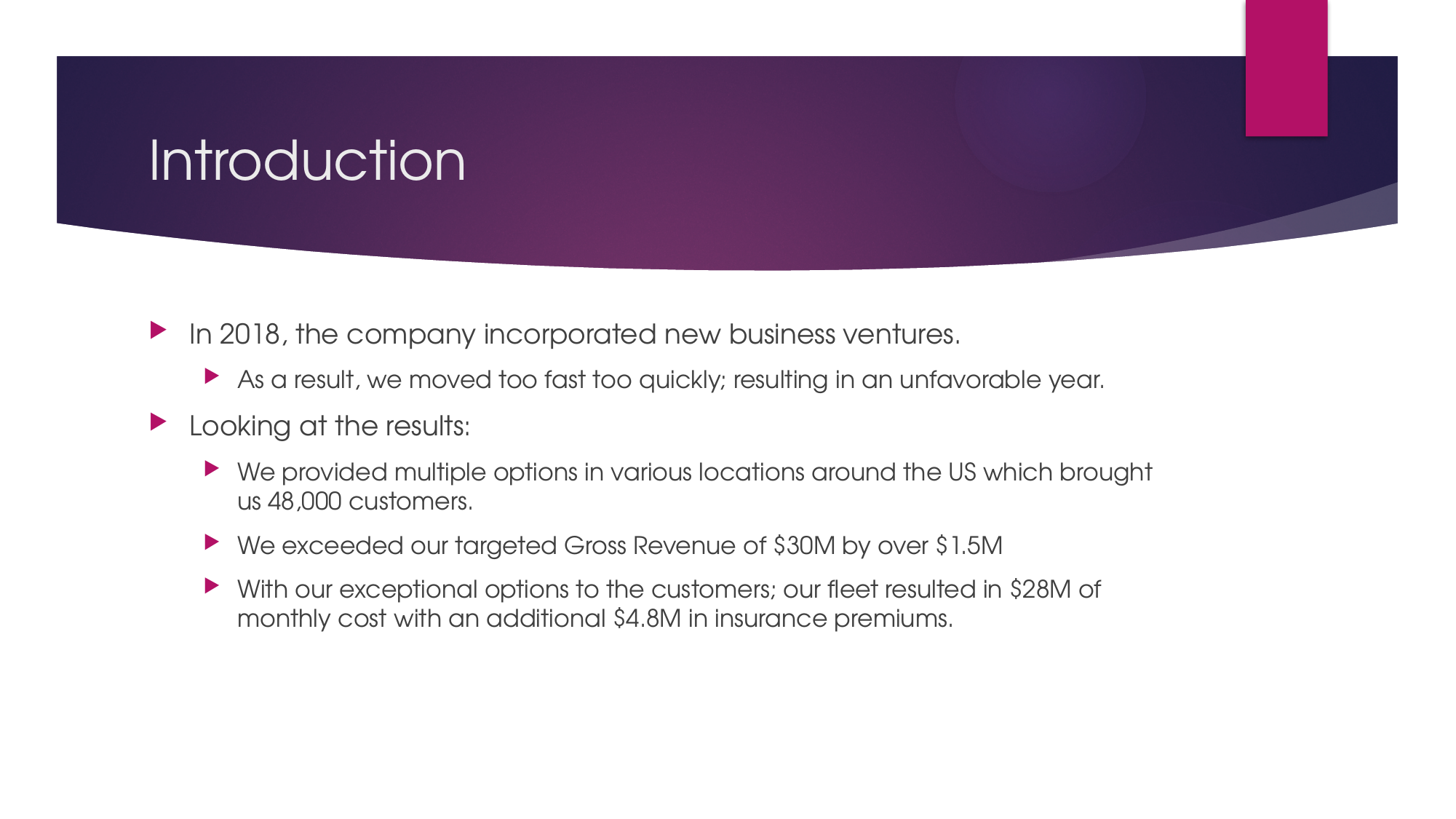

# Introduction
In 2018, the company incorporated new business ventures.
As a result, we moved too fast too quickly; resulting in an unfavorable year.
Looking at the results:
We provided multiple options in various locations around the US which brought us 48,000 customers.
We exceeded our targeted Gross Revenue of $30M by over $1.5M
With our exceptional options to the customers; our fleet resulted in $28M of monthly cost with an additional $4.8M in insurance premiums.